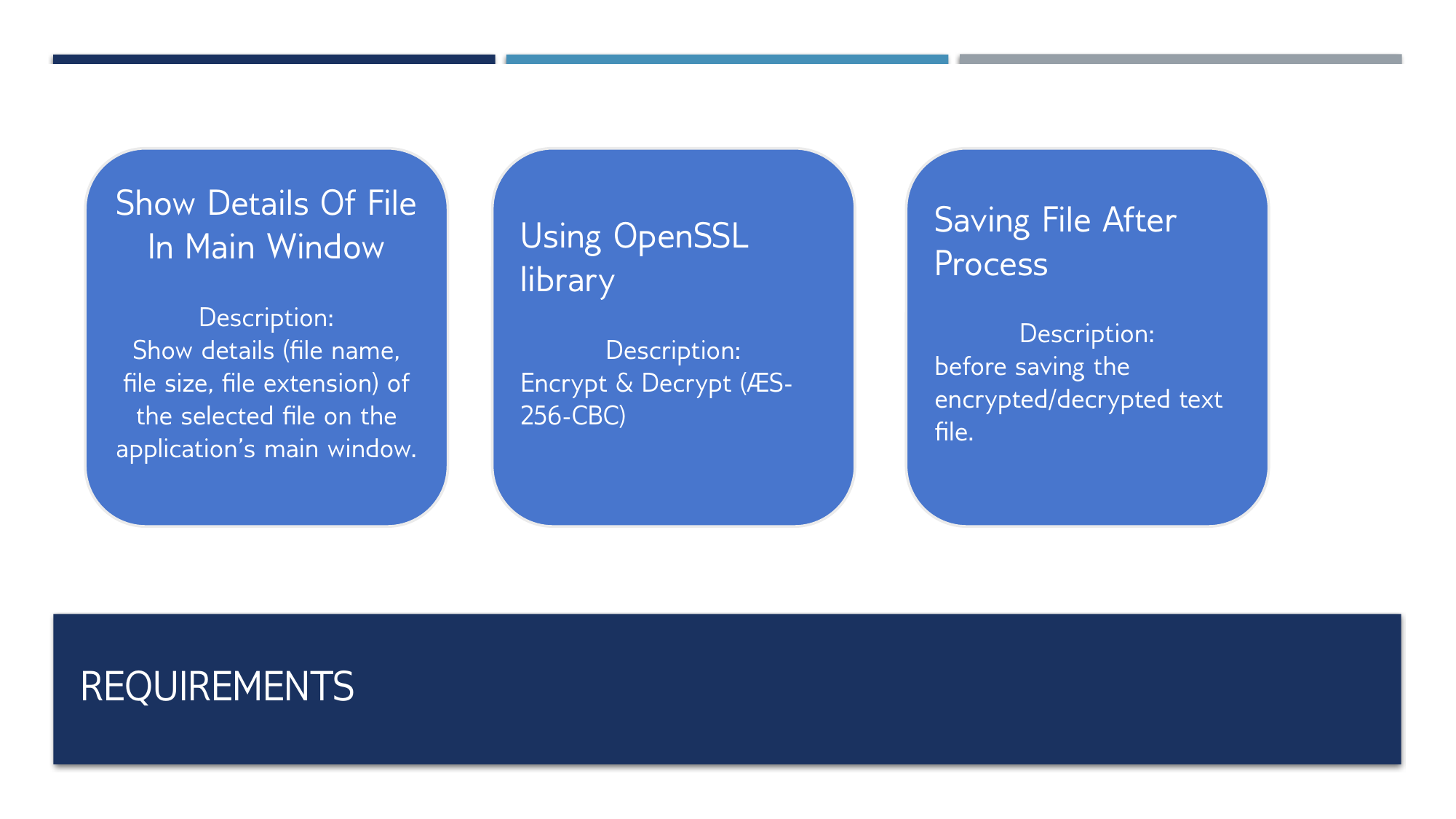

Using OpenSSL library

Description:
Encrypt & Decrypt (AES-256-CBC)

Saving File After Process

Description:
before saving the encrypted/decrypted text file.

Show Details Of File In Main Window

Description:
Show details (file name, file size, file extension) of the selected file on the application’s main window.

# Requirements